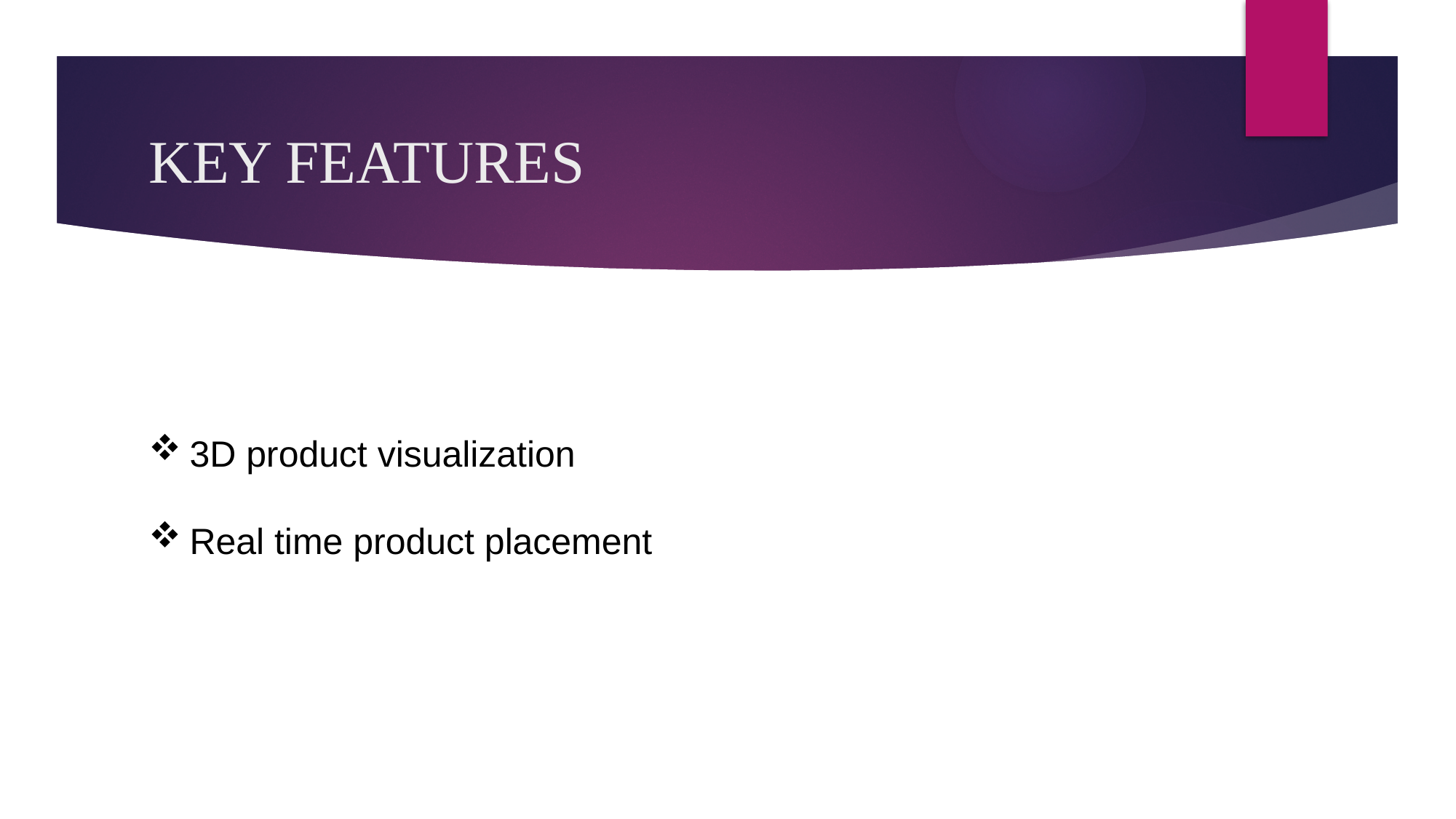

# KEY FEATURES
3D product visualization

Real time product placement